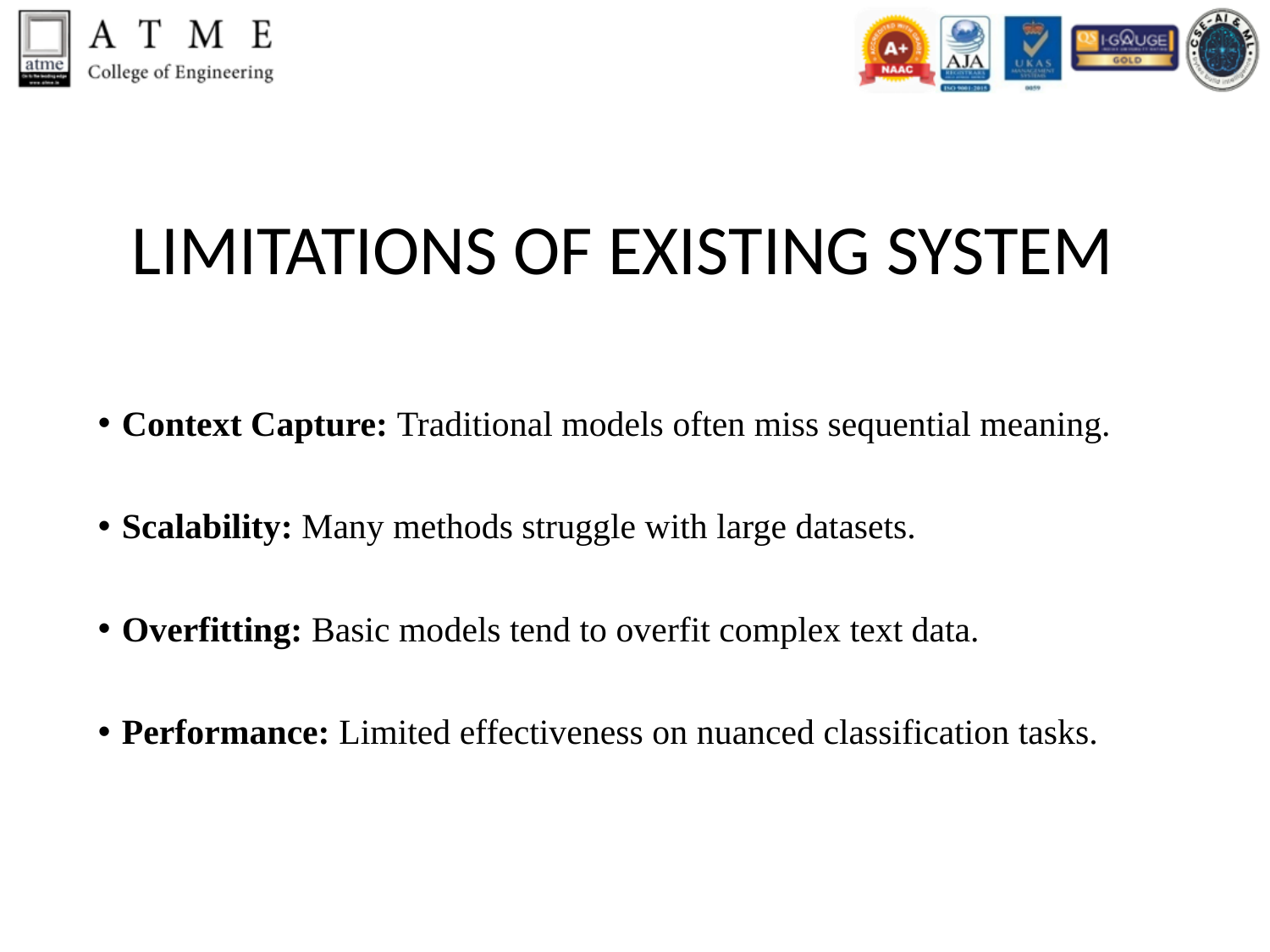

# LIMITATIONS OF EXISTING SYSTEM

Context Capture: Traditional models often miss sequential meaning.

Scalability: Many methods struggle with large datasets.

Overfitting: Basic models tend to overfit complex text data.

Performance: Limited effectiveness on nuanced classification tasks.